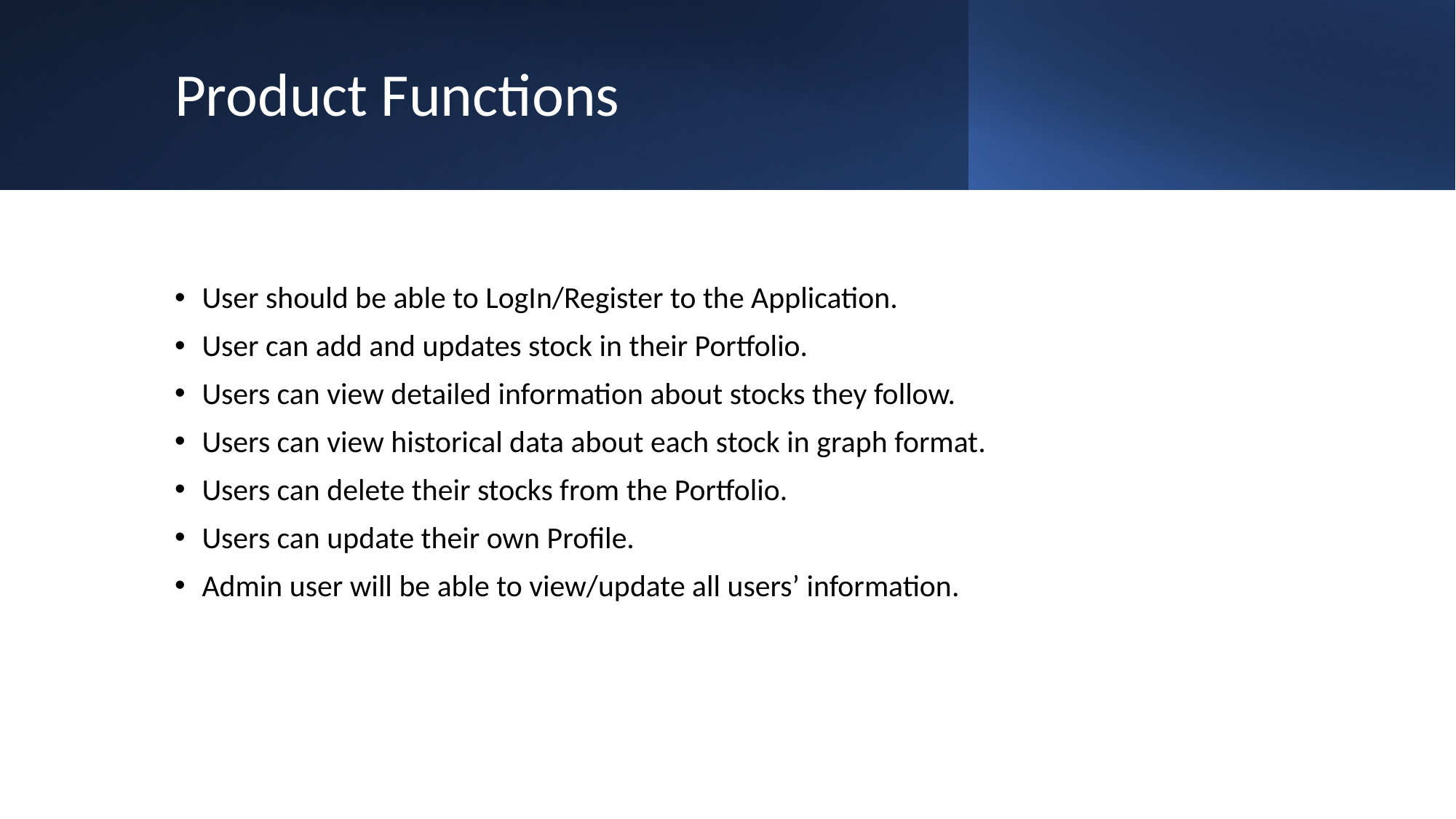

# Product Functions
User should be able to LogIn/Register to the Application.
User can add and updates stock in their Portfolio.
Users can view detailed information about stocks they follow.
Users can view historical data about each stock in graph format.
Users can delete their stocks from the Portfolio.
Users can update their own Profile.
Admin user will be able to view/update all users’ information.